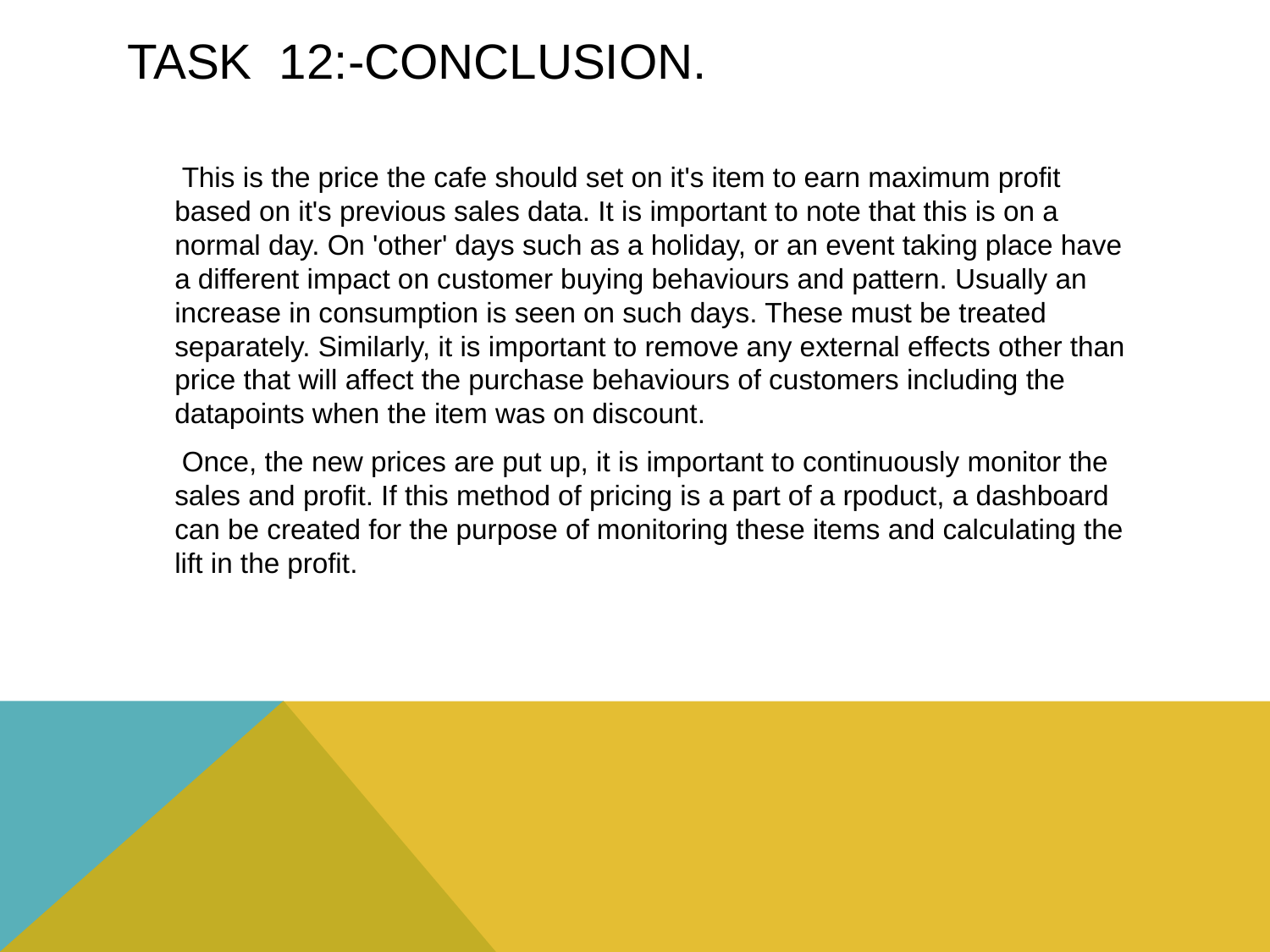

# TASK  12:-Conclusion.
       This is the price the cafe should set on it's item to earn maximum profit based on it's previous sales data. It is important to note that this is on a normal day. On 'other' days such as a holiday, or an event taking place have a different impact on customer buying behaviours and pattern. Usually an increase in consumption is seen on such days. These must be treated separately. Similarly, it is important to remove any external effects other than price that will affect the purchase behaviours of customers including the datapoints when the item was on discount.
       Once, the new prices are put up, it is important to continuously monitor the sales and profit. If this method of pricing is a part of a rpoduct, a dashboard can be created for the purpose of monitoring these items and calculating the lift in the profit.